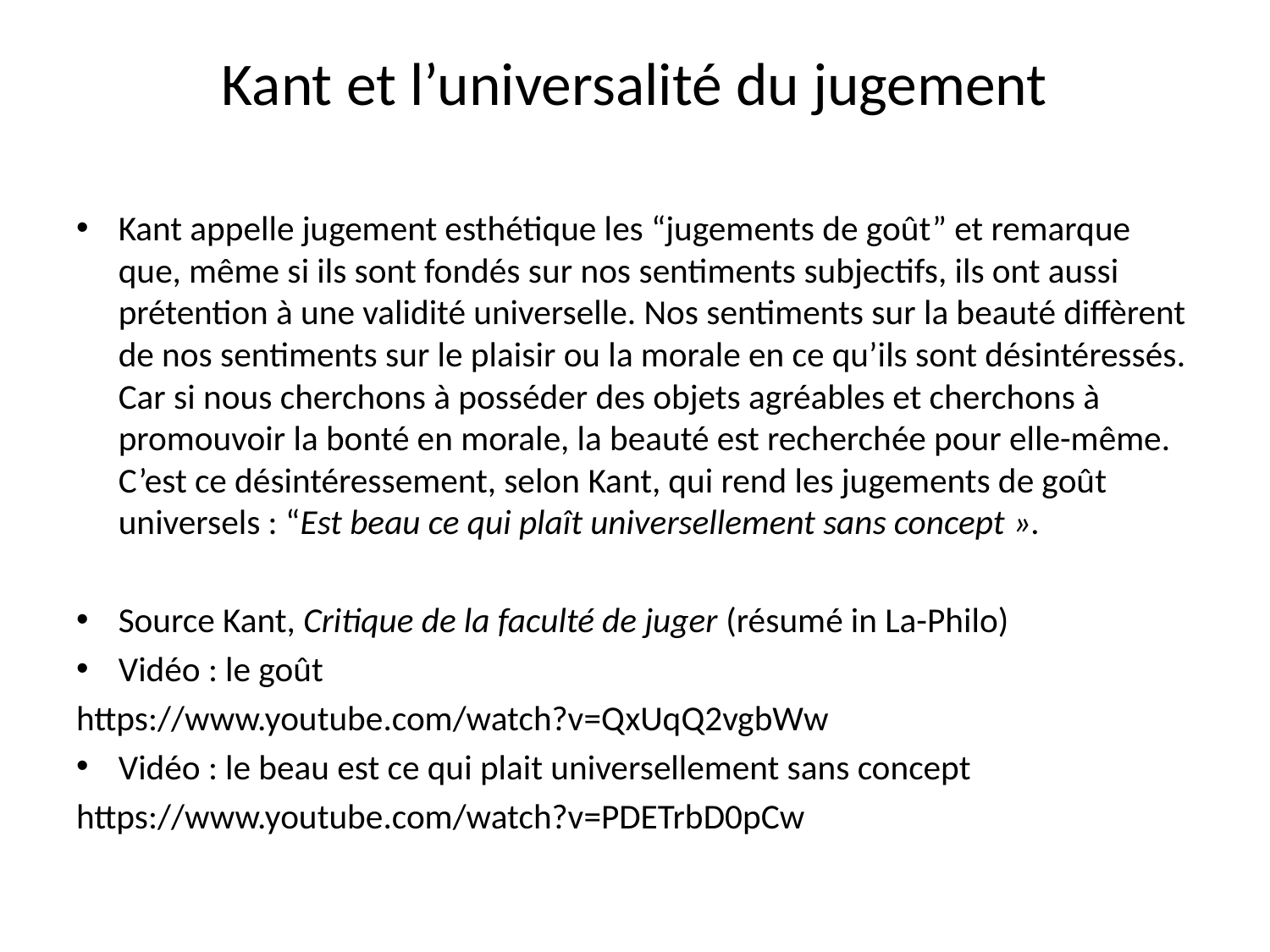

# Kant et l’universalité du jugement

Kant appelle jugement esthétique les “jugements de goût” et remarque que, même si ils sont fondés sur nos sentiments subjectifs, ils ont aussi prétention à une validité universelle. Nos sentiments sur la beauté diffèrent de nos sentiments sur le plaisir ou la morale en ce qu’ils sont désintéressés. Car si nous cherchons à posséder des objets agréables et cherchons à promouvoir la bonté en morale, la beauté est recherchée pour elle-même. C’est ce désintéressement, selon Kant, qui rend les jugements de goût universels : “Est beau ce qui plaît universellement sans concept ».

Source Kant, Critique de la faculté de juger (résumé in La-Philo)
Vidéo : le goût
https://www.youtube.com/watch?v=QxUqQ2vgbWw
Vidéo : le beau est ce qui plait universellement sans concept
https://www.youtube.com/watch?v=PDETrbD0pCw